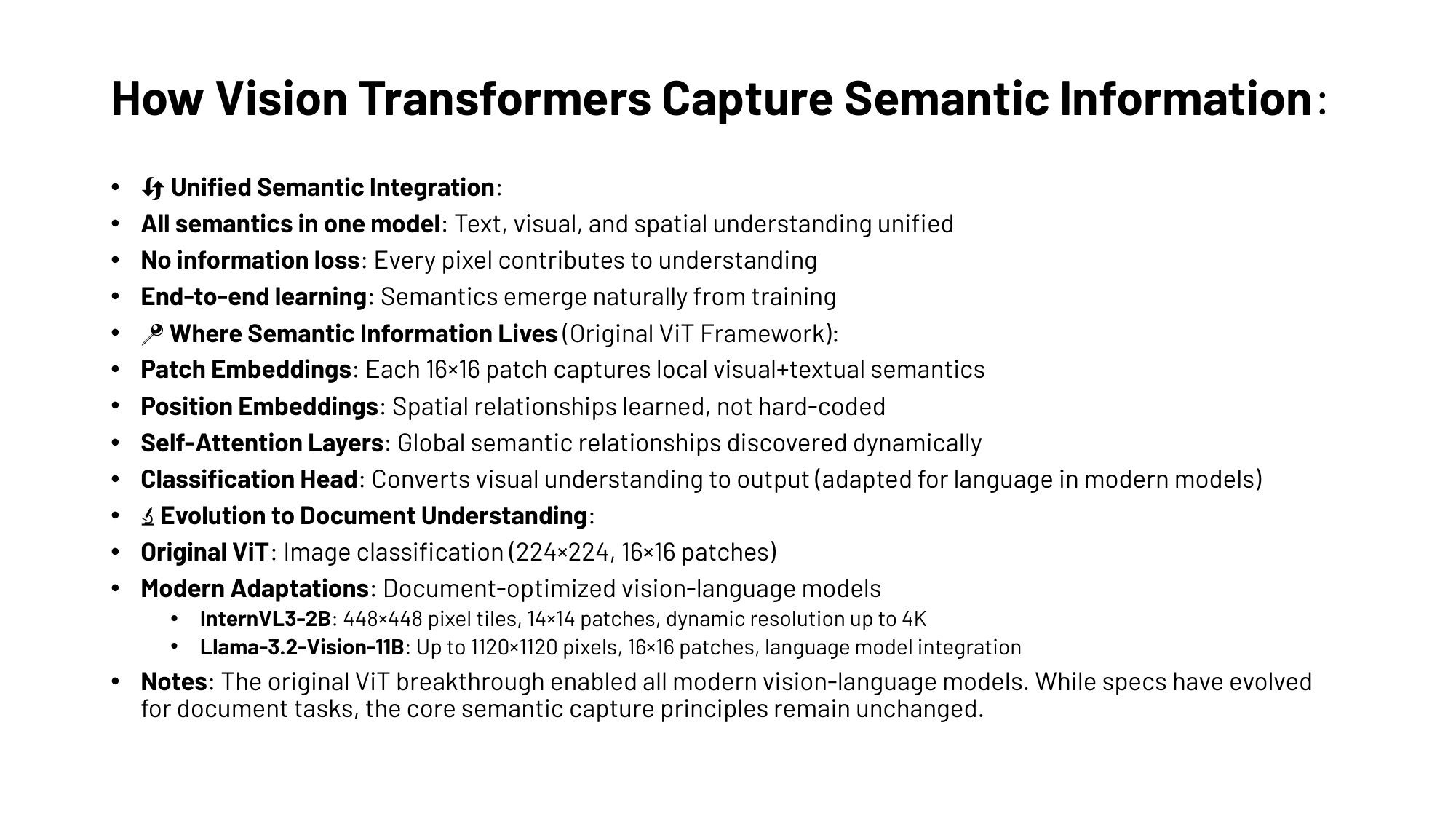

# How Vision Transformers Capture Semantic Information:
🔄 Unified Semantic Integration:
All semantics in one model: Text, visual, and spatial understanding unified
No information loss: Every pixel contributes to understanding
End-to-end learning: Semantics emerge naturally from training
📍 Where Semantic Information Lives (Original ViT Framework):
Patch Embeddings: Each 16×16 patch captures local visual+textual semantics
Position Embeddings: Spatial relationships learned, not hard-coded
Self-Attention Layers: Global semantic relationships discovered dynamically
Classification Head: Converts visual understanding to output (adapted for language in modern models)
🔬 Evolution to Document Understanding:
Original ViT: Image classification (224×224, 16×16 patches)
Modern Adaptations: Document-optimized vision-language models
InternVL3-2B: 448×448 pixel tiles, 14×14 patches, dynamic resolution up to 4K
Llama-3.2-Vision-11B: Up to 1120×1120 pixels, 16×16 patches, language model integration
Notes: The original ViT breakthrough enabled all modern vision-language models. While specs have evolved for document tasks, the core semantic capture principles remain unchanged.